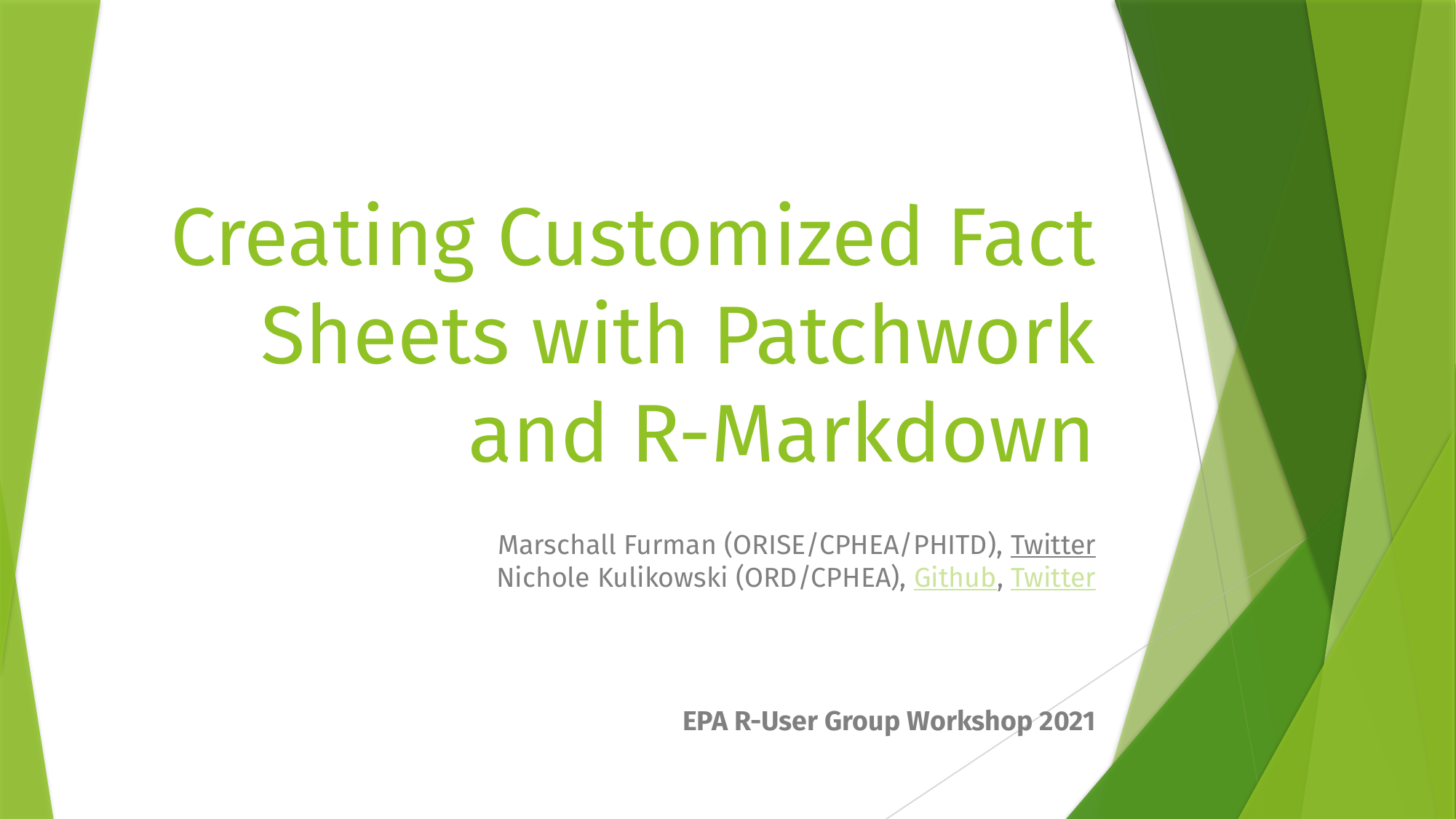

# Creating Customized Fact Sheets with Patchwork and R-Markdown
Marschall Furman (ORISE/CPHEA/PHITD), Twitter
Nichole Kulikowski (ORD/CPHEA), Github, Twitter

EPA R-User Group Workshop 2021